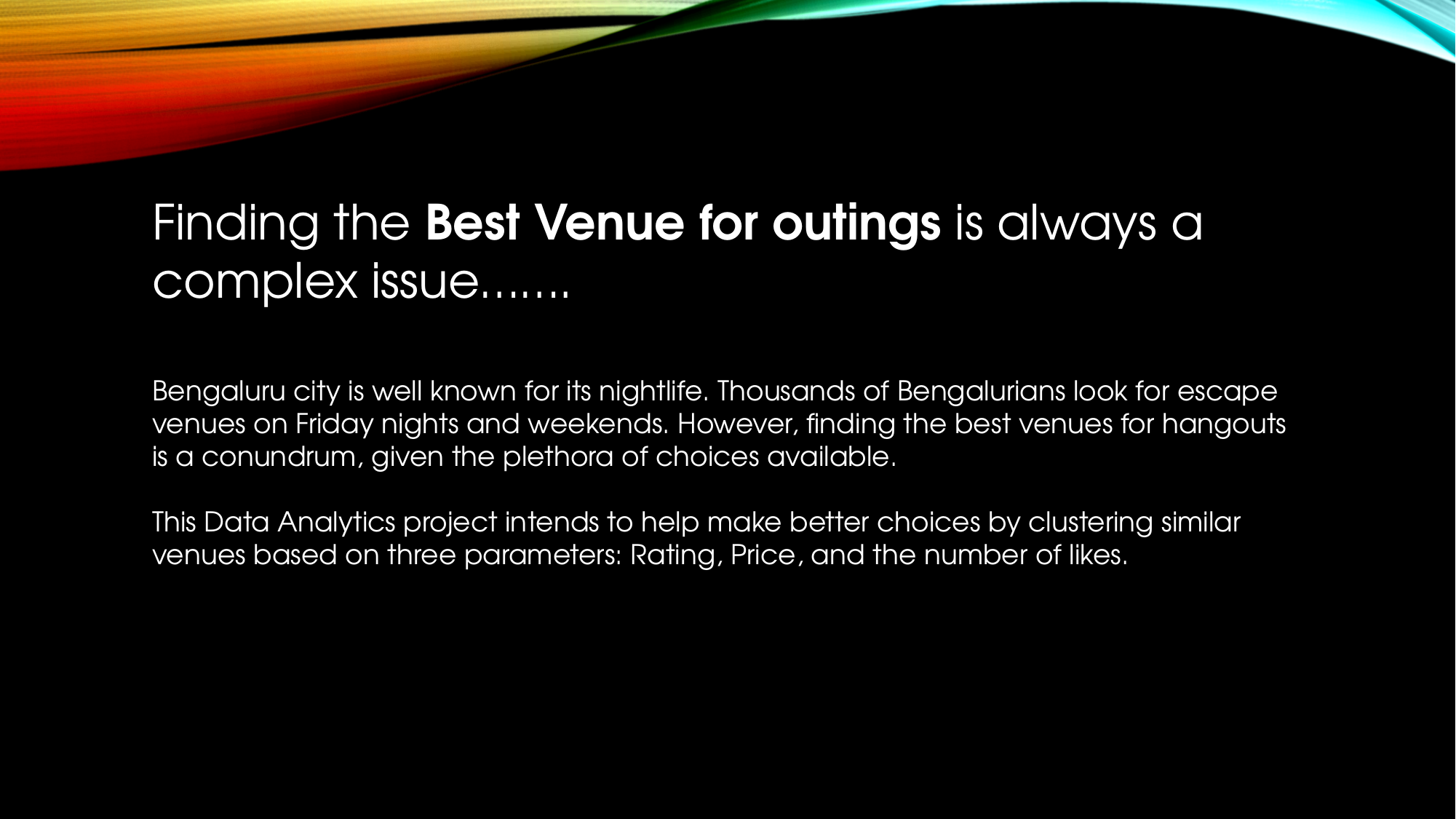

Finding the Best Venue for outings is always a complex issue…….

Bengaluru city is well known for its nightlife. Thousands of Bengalurians look for escape venues on Friday nights and weekends. However, finding the best venues for hangouts is a conundrum, given the plethora of choices available.

This Data Analytics project intends to help make better choices by clustering similar venues based on three parameters: Rating, Price, and the number of likes.